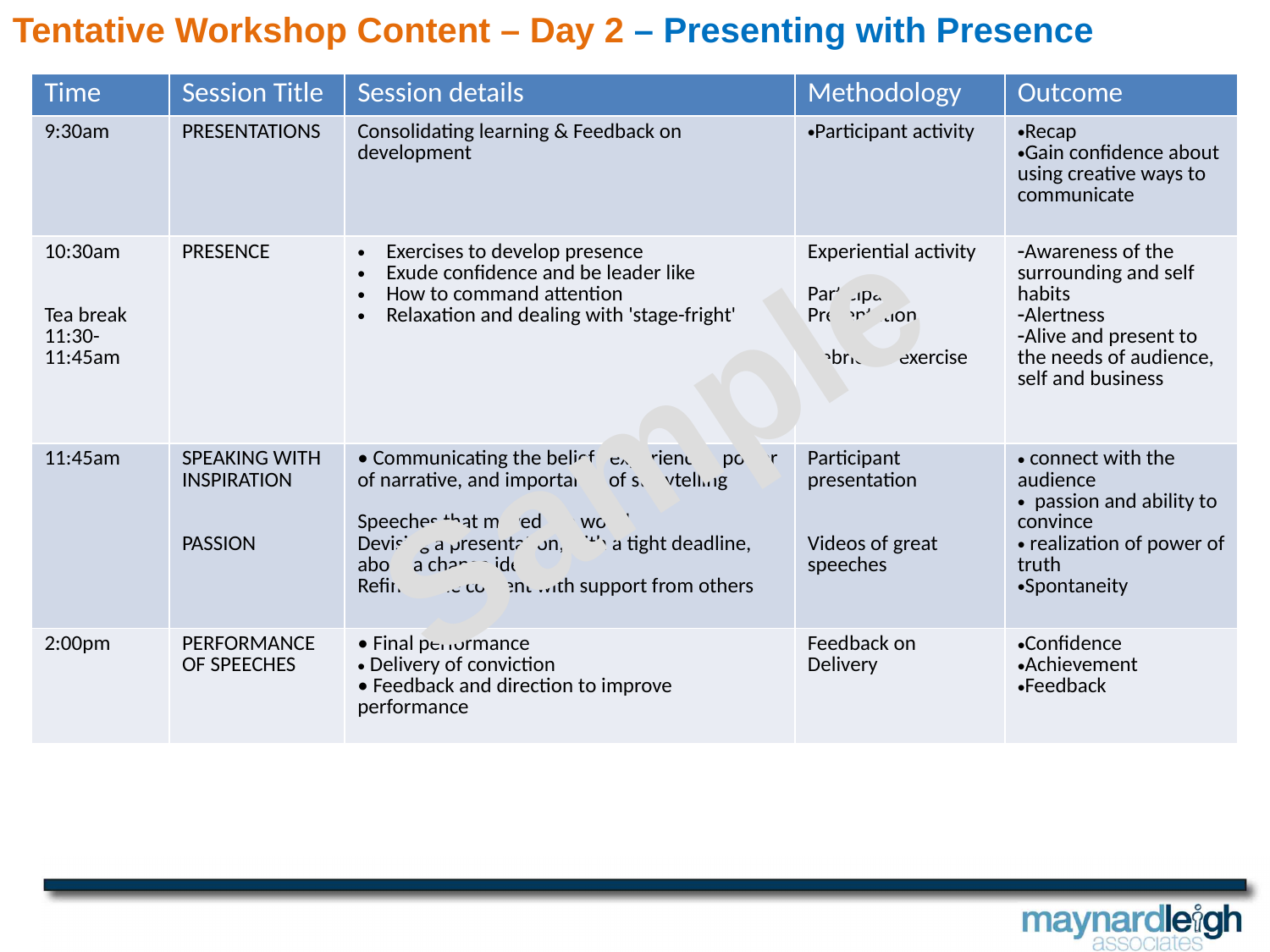

Tentative Workshop Content – Day 2 – Presenting with Presence
| Time | Session Title | Session details | Methodology | Outcome |
| --- | --- | --- | --- | --- |
| 9:30am | PRESENTATIONS | Consolidating learning & Feedback on development | Participant activity | Recap Gain confidence about using creative ways to communicate |
| 10:30am Tea break 11:30-11:45am | PRESENCE | Exercises to develop presence Exude confidence and be leader like How to command attention Relaxation and dealing with 'stage-fright' | Experiential activity Participant Presentation Debrief of exercise | Awareness of the surrounding and self habits Alertness Alive and present to the needs of audience, self and business |
| 11:45am | SPEAKING WITH INSPIRATION PASSION | • Communicating the belief , experiences, power of narrative, and importance of storytelling Speeches that moved the world Devising a presentation, with a tight deadline, about a change idea Refining the content with support from others | Participant presentation Videos of great speeches | connect with the audience passion and ability to convince realization of power of truth Spontaneity |
| 2:00pm | PERFORMANCE OF SPEECHES | • Final performance Delivery of conviction • Feedback and direction to improve performance | Feedback on Delivery | Confidence Achievement Feedback |
Sample